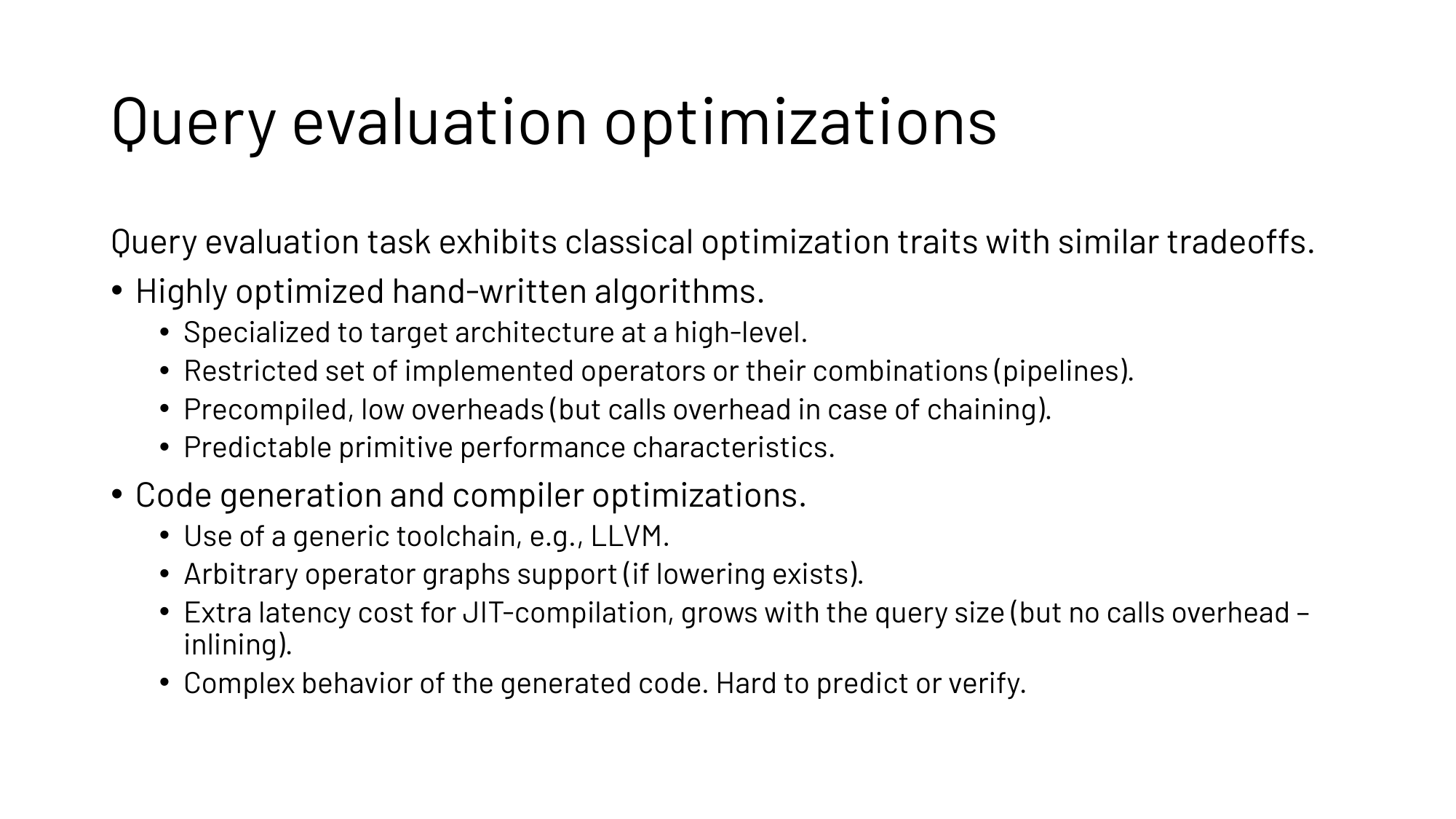

# Query evaluation optimizations
Query evaluation task exhibits classical optimization traits with similar tradeoffs.
Highly optimized hand-written algorithms.
Specialized to target architecture at a high-level.
Restricted set of implemented operators or their combinations (pipelines).
Precompiled, low overheads (but calls overhead in case of chaining).
Predictable primitive performance characteristics.
Code generation and compiler optimizations.
Use of a generic toolchain, e.g., LLVM.
Arbitrary operator graphs support (if lowering exists).
Extra latency cost for JIT-compilation, grows with the query size (but no calls overhead – inlining).
Complex behavior of the generated code. Hard to predict or verify.